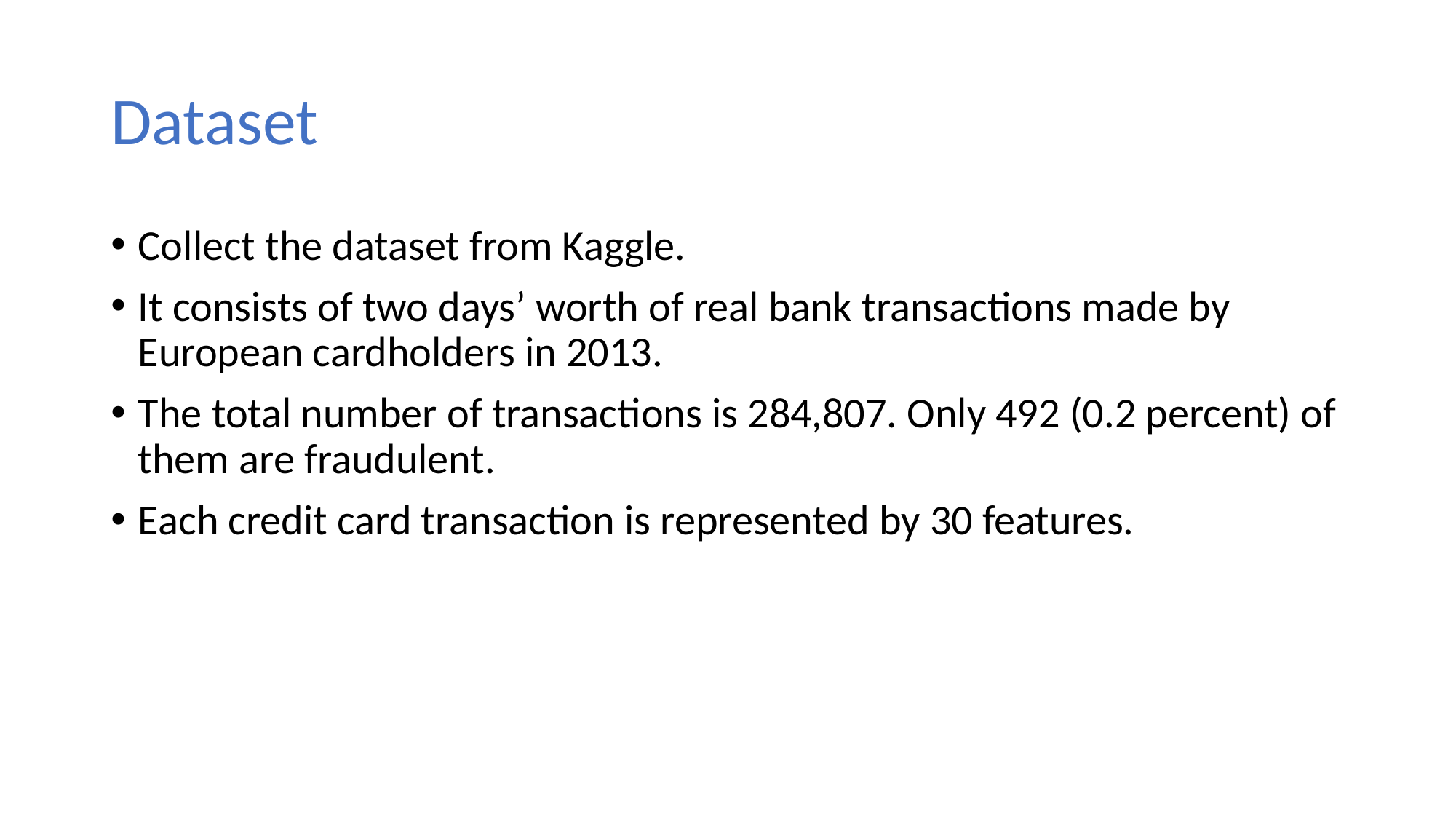

# Dataset
Collect the dataset from Kaggle.
It consists of two days’ worth of real bank transactions made by European cardholders in 2013.
The total number of transactions is 284,807. Only 492 (0.2 percent) of them are fraudulent.
Each credit card transaction is represented by 30 features.